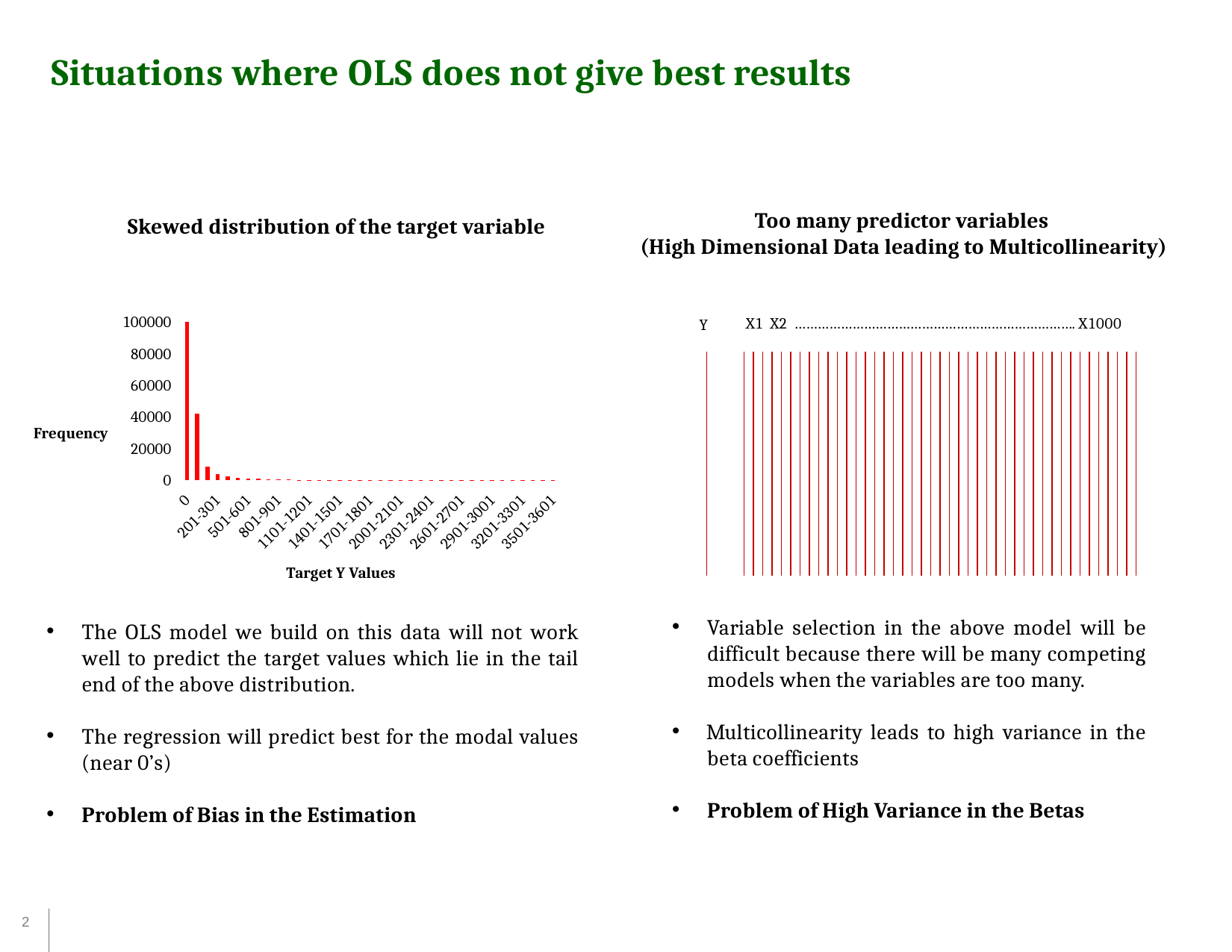

Situations where OLS does not give best results
Too many predictor variables
(High Dimensional Data leading to Multicollinearity)
Skewed distribution of the target variable

### Chart

| Category |  |
|---|---|
| 0 | 9268262.0 |
| 1-101 | 41982.0 |
| 101-201 | 8467.0 |
| 201-301 | 4172.0 |
| 301-401 | 2693.0 |
| 401-501 | 1822.0 |
| 501-601 | 1339.0 |
| 601-701 | 1026.0 |
| 701-801 | 801.0 |
| 801-901 | 608.0 |
| 901-1001 | 458.0 |
| 1001-1101 | 398.0 |
| 1101-1201 | 315.0 |
| 1201-1301 | 224.0 |
| 1301-1401 | 207.0 |
| 1401-1501 | 171.0 |
| 1501-1601 | 128.0 |
| 1601-1701 | 120.0 |
| 1701-1801 | 98.0 |
| 1801-1901 | 80.0 |
| 1901-2001 | 77.0 |
| 2001-2101 | 75.0 |
| 2101-2201 | 48.0 |
| 2201-2301 | 43.0 |
| 2301-2401 | 48.0 |
| 2401-2501 | 49.0 |
| 2501-2601 | 31.0 |
| 2601-2701 | 33.0 |
| 2701-2801 | 23.0 |
| 2801-2901 | 28.0 |
| 2901-3001 | 24.0 |
| 3001-3101 | 16.0 |
| 3101-3201 | 15.0 |
| 3201-3301 | 14.0 |
| 3301-3401 | 13.0 |
| 3401-3501 | 13.0 |
| 3501-3601 | 10.0 |
X1  X2  ………………………………………………………………. X1000
Y
Variable selection in the above model will be difficult because there will be many competing models when the variables are too many.

Multicollinearity leads to high variance in the beta coefficients

Problem of High Variance in the Betas
The OLS model we build on this data will not work well to predict the target values which lie in the tail end of the above distribution.

The regression will predict best for the modal values (near 0’s)

Problem of Bias in the Estimation